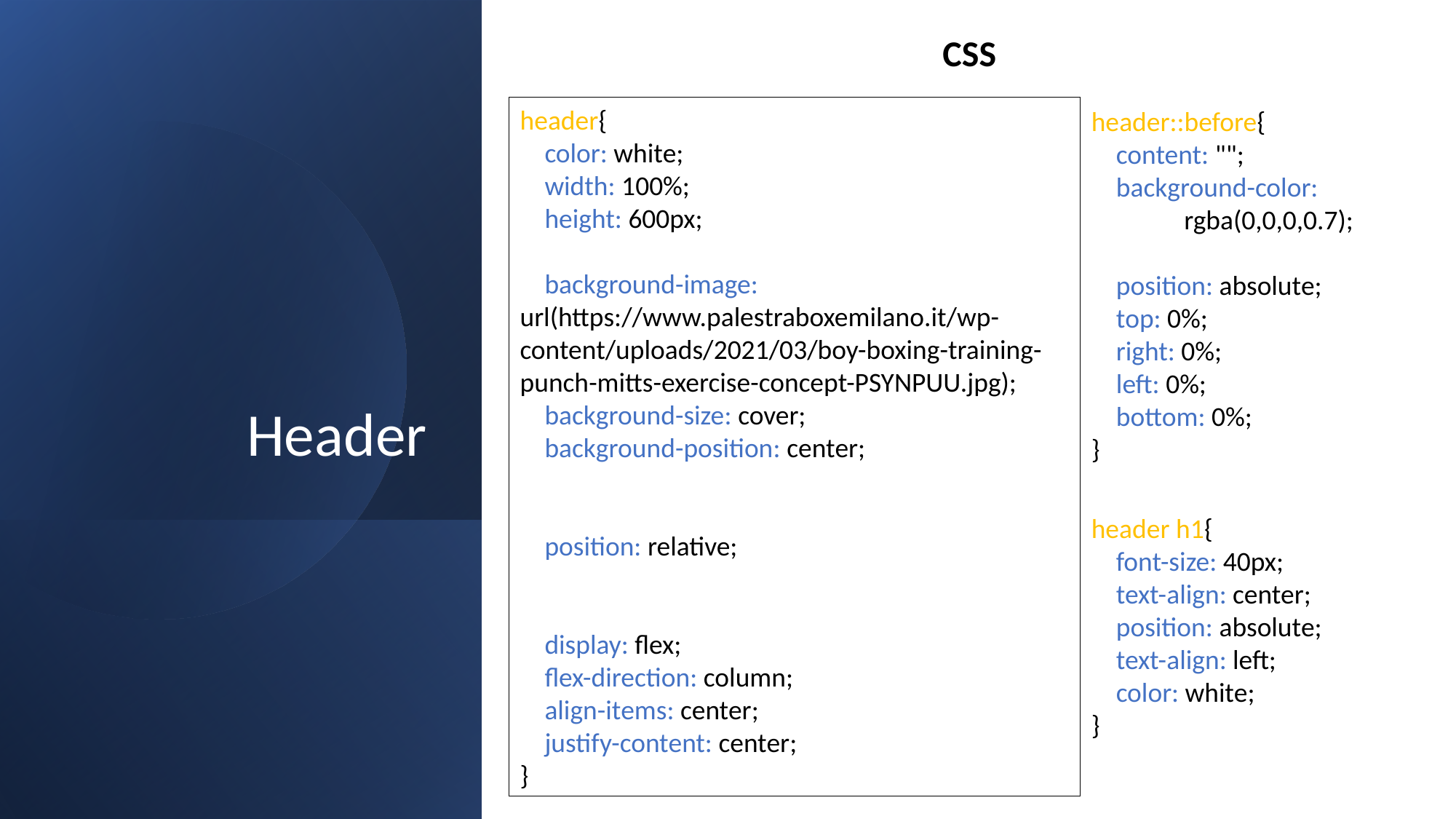

CSS

# Header
header{
    color: white;
    width: 100%;
    height: 600px;
    background-image: url(https://www.palestraboxemilano.it/wp-content/uploads/2021/03/boy-boxing-training-punch-mitts-exercise-concept-PSYNPUU.jpg);
    background-size: cover;
    background-position: center;

    position: relative;

    display: flex;
    flex-direction: column;
    align-items: center;
    justify-content: center;
}
header::before{
    content: "";
    background-color:
               rgba(0,0,0,0.7);

    position: absolute;
    top: 0%;
    right: 0%;
    left: 0%;
    bottom: 0%;
}

header h1{
    font-size: 40px;
    text-align: center;
    position: absolute;
    text-align: left;
    color: white;
}